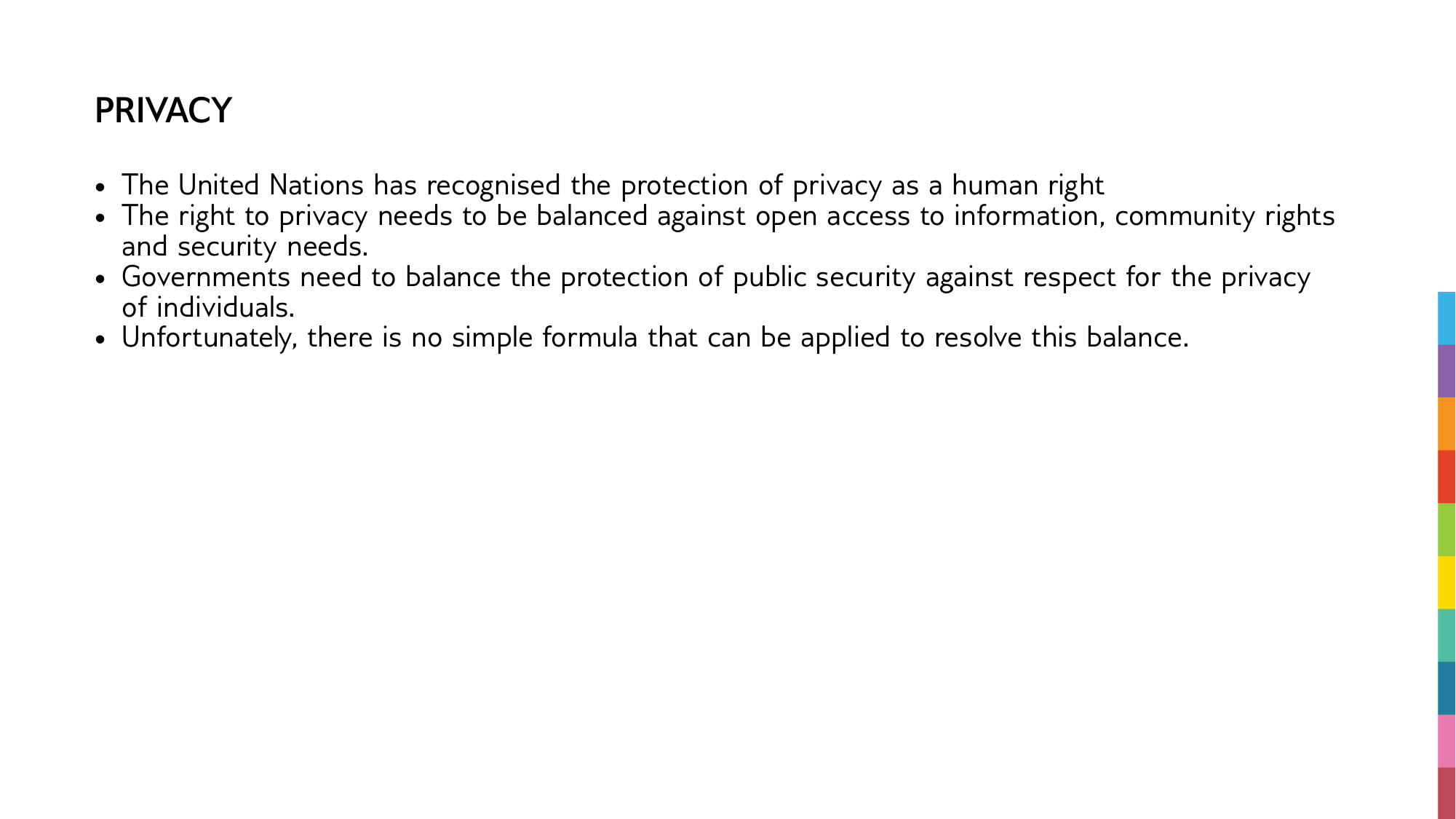

# PRIVACY
The United Nations has recognised the protection of privacy as a human right
The right to privacy needs to be balanced against open access to information, community rights and security needs.
Governments need to balance the protection of public security against respect for the privacy of individuals.
Unfortunately, there is no simple formula that can be applied to resolve this balance.